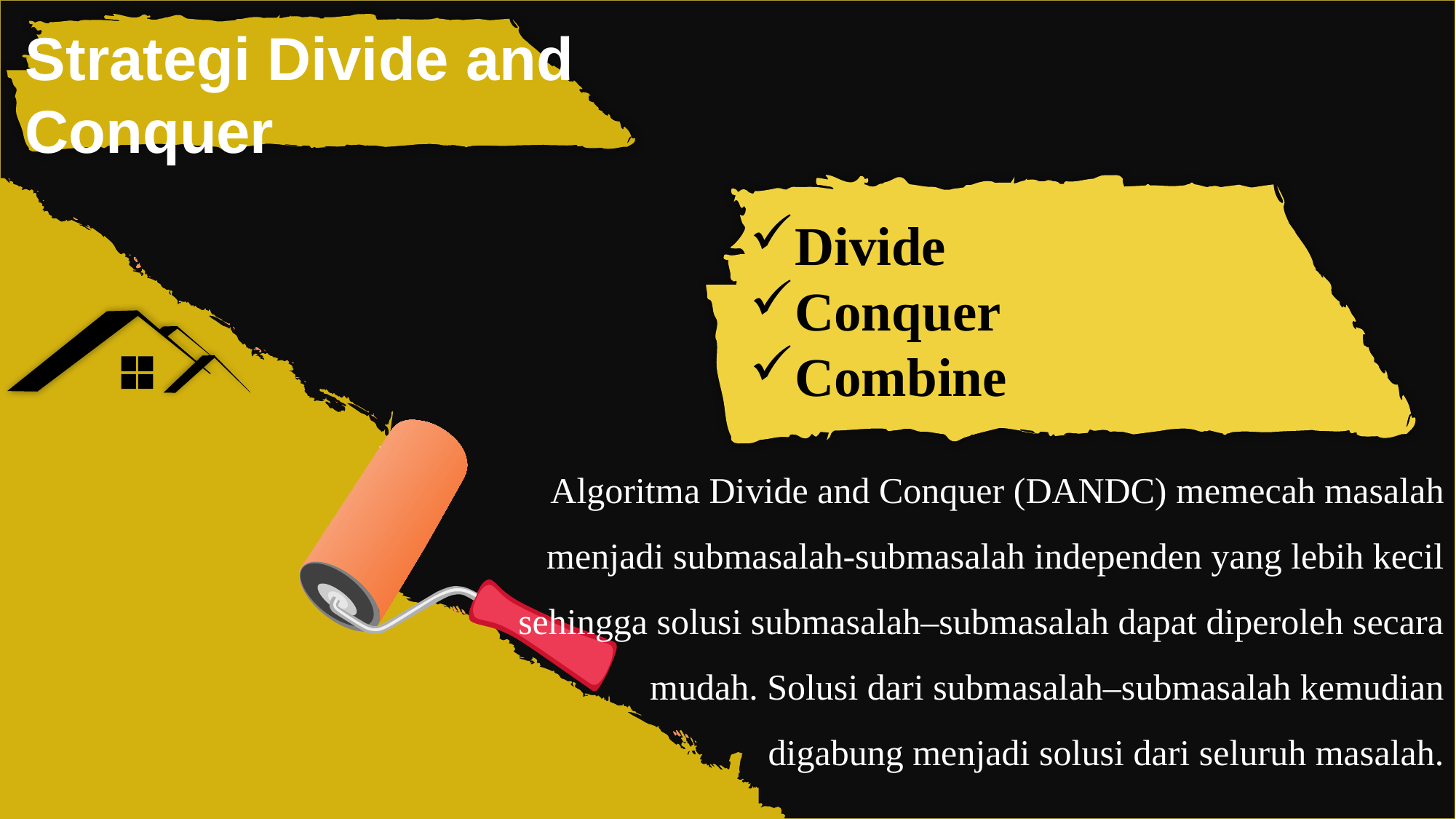

Strategi Divide and Conquer

Divide
Conquer
Combine

Algoritma Divide and Conquer (DANDC) memecah masalah menjadi submasalah-submasalah independen yang lebih kecil sehingga solusi submasalah–submasalah dapat diperoleh secara mudah. Solusi dari submasalah–submasalah kemudian digabung menjadi solusi dari seluruh masalah.